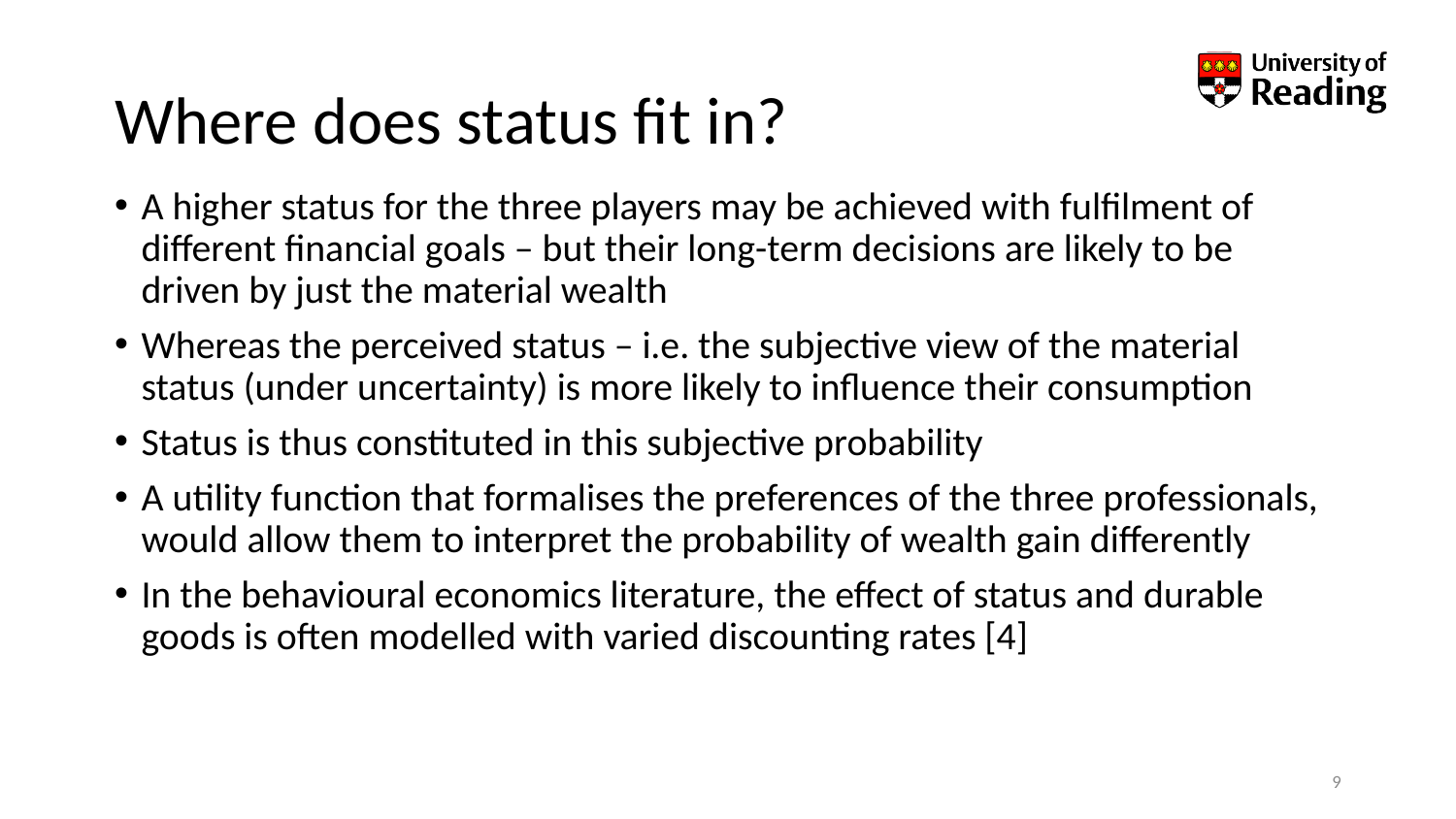

# Where does status fit in?
A higher status for the three players may be achieved with fulfilment of different financial goals – but their long-term decisions are likely to be driven by just the material wealth
Whereas the perceived status – i.e. the subjective view of the material status (under uncertainty) is more likely to influence their consumption
Status is thus constituted in this subjective probability
A utility function that formalises the preferences of the three professionals, would allow them to interpret the probability of wealth gain differently
In the behavioural economics literature, the effect of status and durable goods is often modelled with varied discounting rates [4]

9